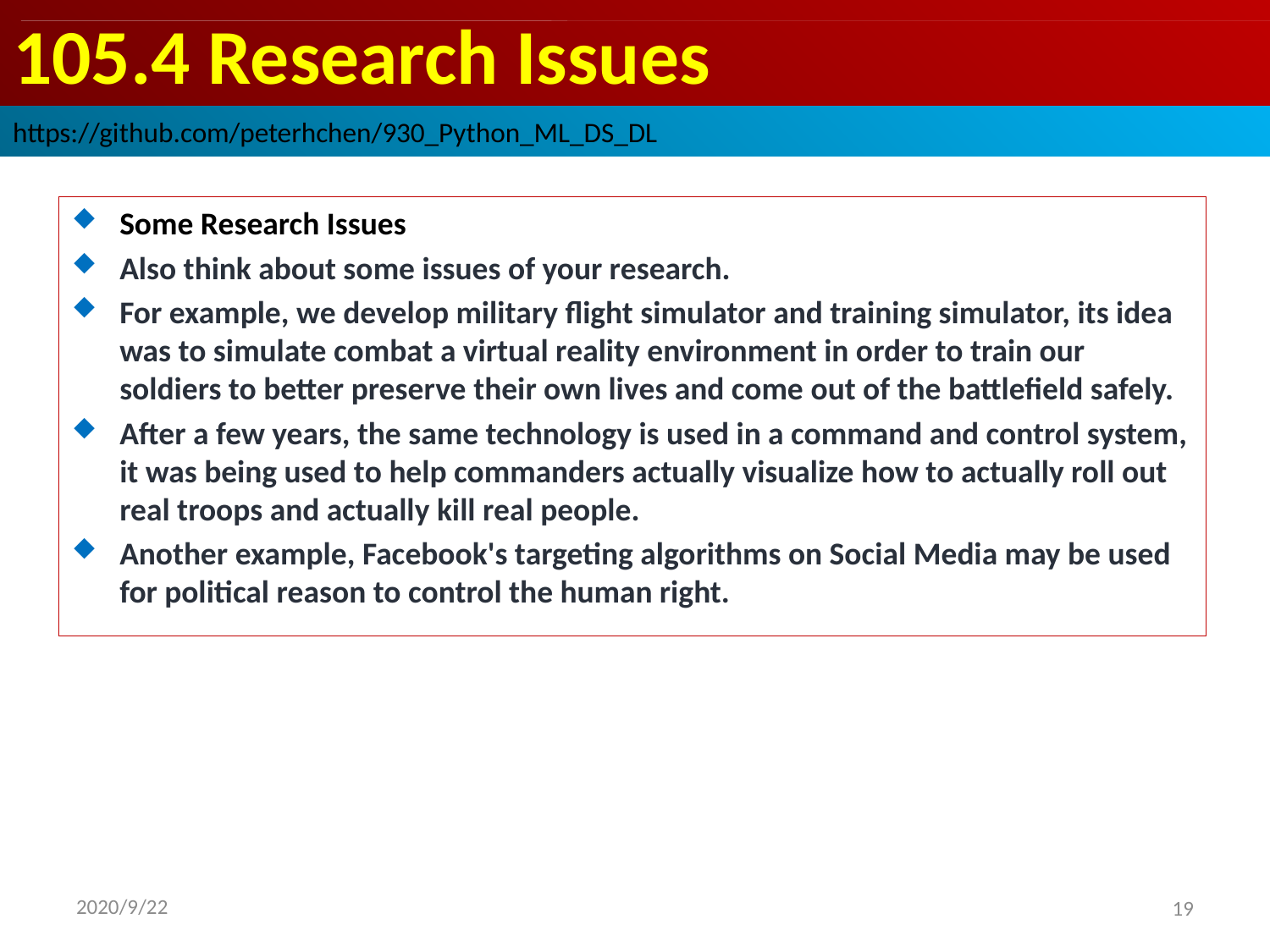

# 105.4 Research Issues

https://github.com/peterhchen/930_Python_ML_DS_DL
Some Research Issues
Also think about some issues of your research.
For example, we develop military flight simulator and training simulator, its idea was to simulate combat a virtual reality environment in order to train our soldiers to better preserve their own lives and come out of the battlefield safely.
After a few years, the same technology is used in a command and control system, it was being used to help commanders actually visualize how to actually roll out real troops and actually kill real people.
Another example, Facebook's targeting algorithms on Social Media may be used for political reason to control the human right.
2020/9/22
19